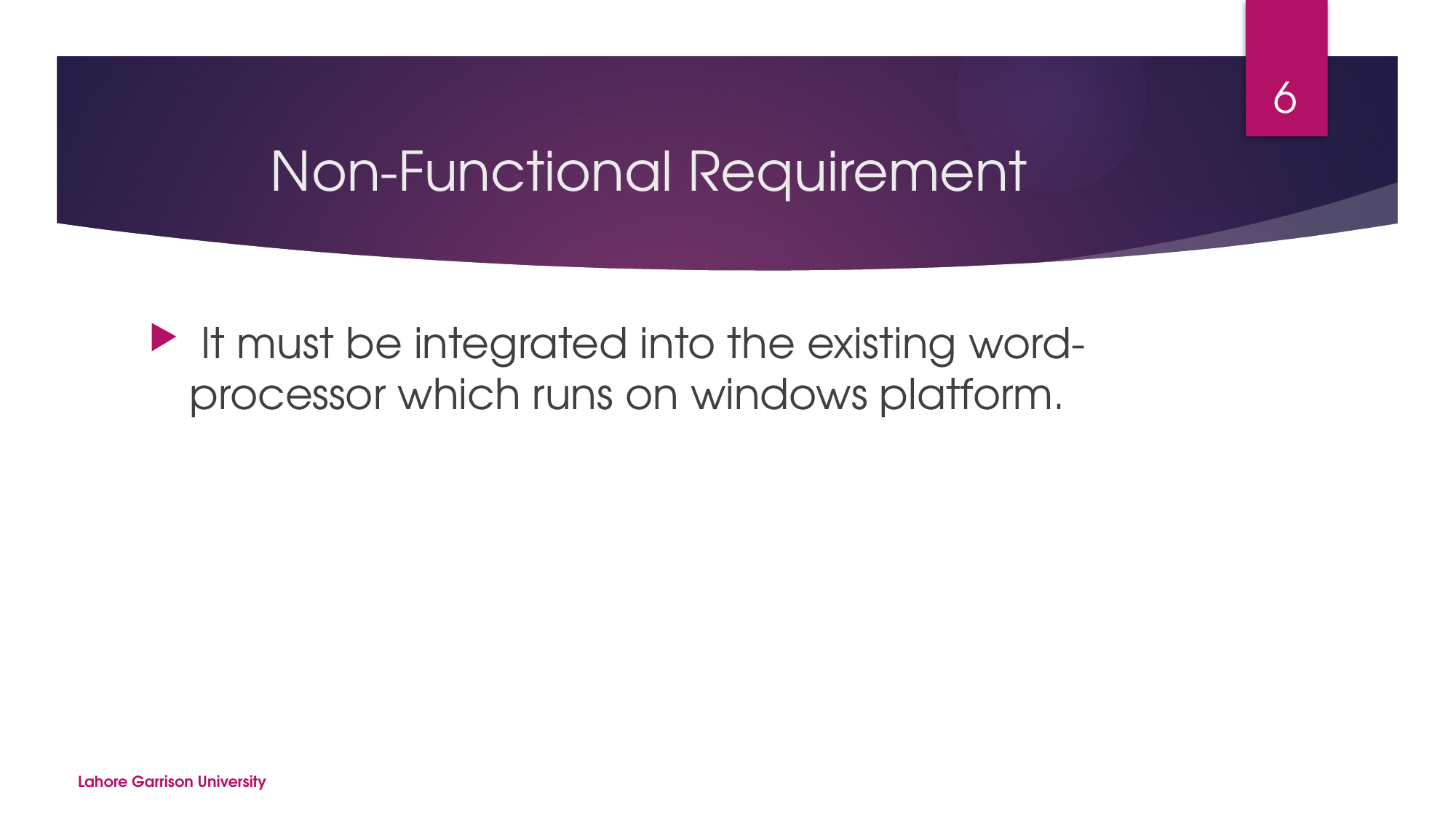

6
# Non-Functional Requirement
 It must be integrated into the existing word-processor which runs on windows platform.
Lahore Garrison University